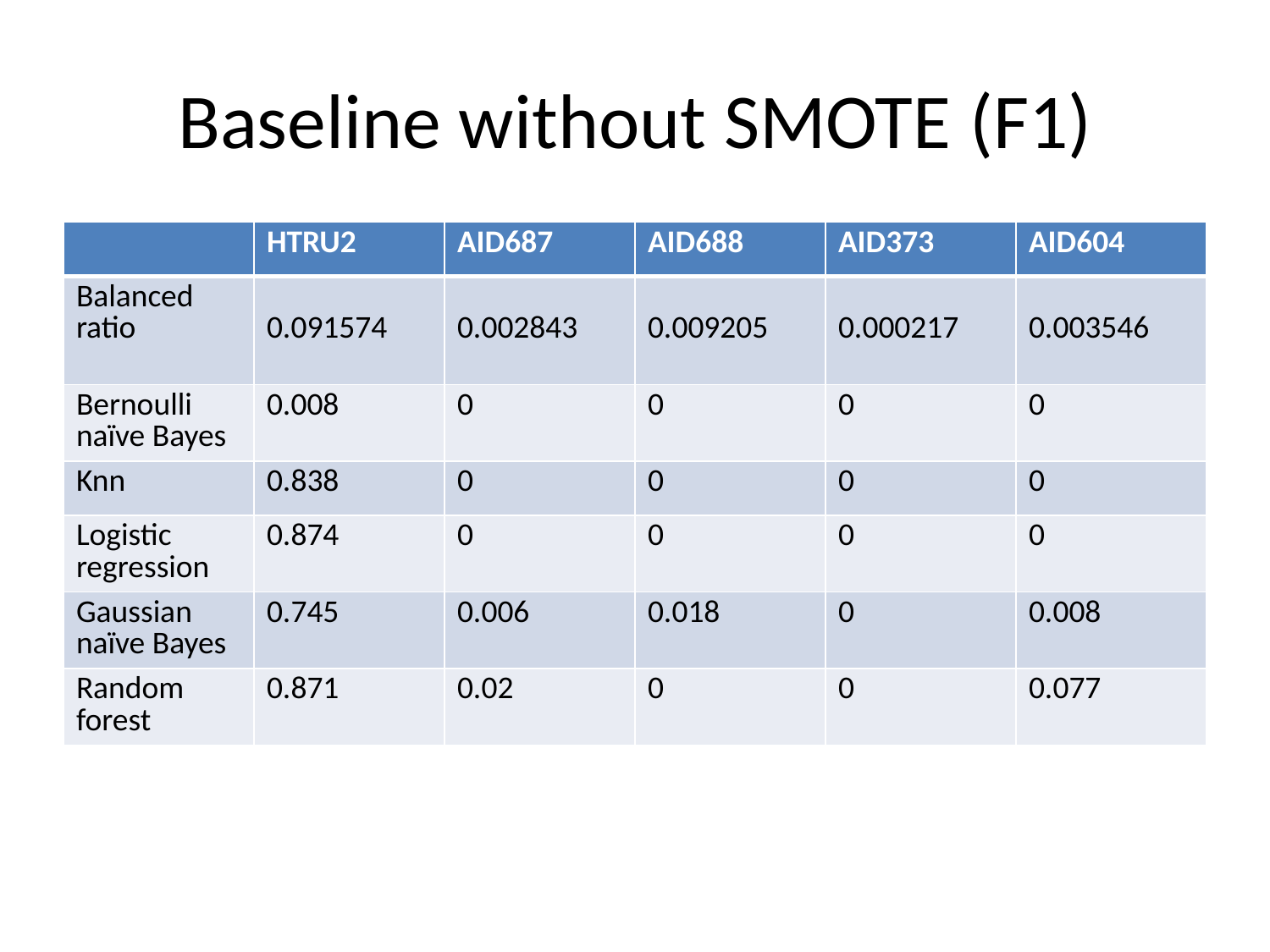

# Baseline without SMOTE (F1)

|  | HTRU2 | AID687 | AID688 | AID373 | AID604 |
| --- | --- | --- | --- | --- | --- |
| Balanced ratio | 0.091574 | 0.002843 | 0.009205 | 0.000217 | 0.003546 |
| Bernoulli naïve Bayes | 0.008 | 0 | 0 | 0 | 0 |
| Knn | 0.838 | 0 | 0 | 0 | 0 |
| Logistic regression | 0.874 | 0 | 0 | 0 | 0 |
| Gaussian naïve Bayes | 0.745 | 0.006 | 0.018 | 0 | 0.008 |
| Random forest | 0.871 | 0.02 | 0 | 0 | 0.077 |